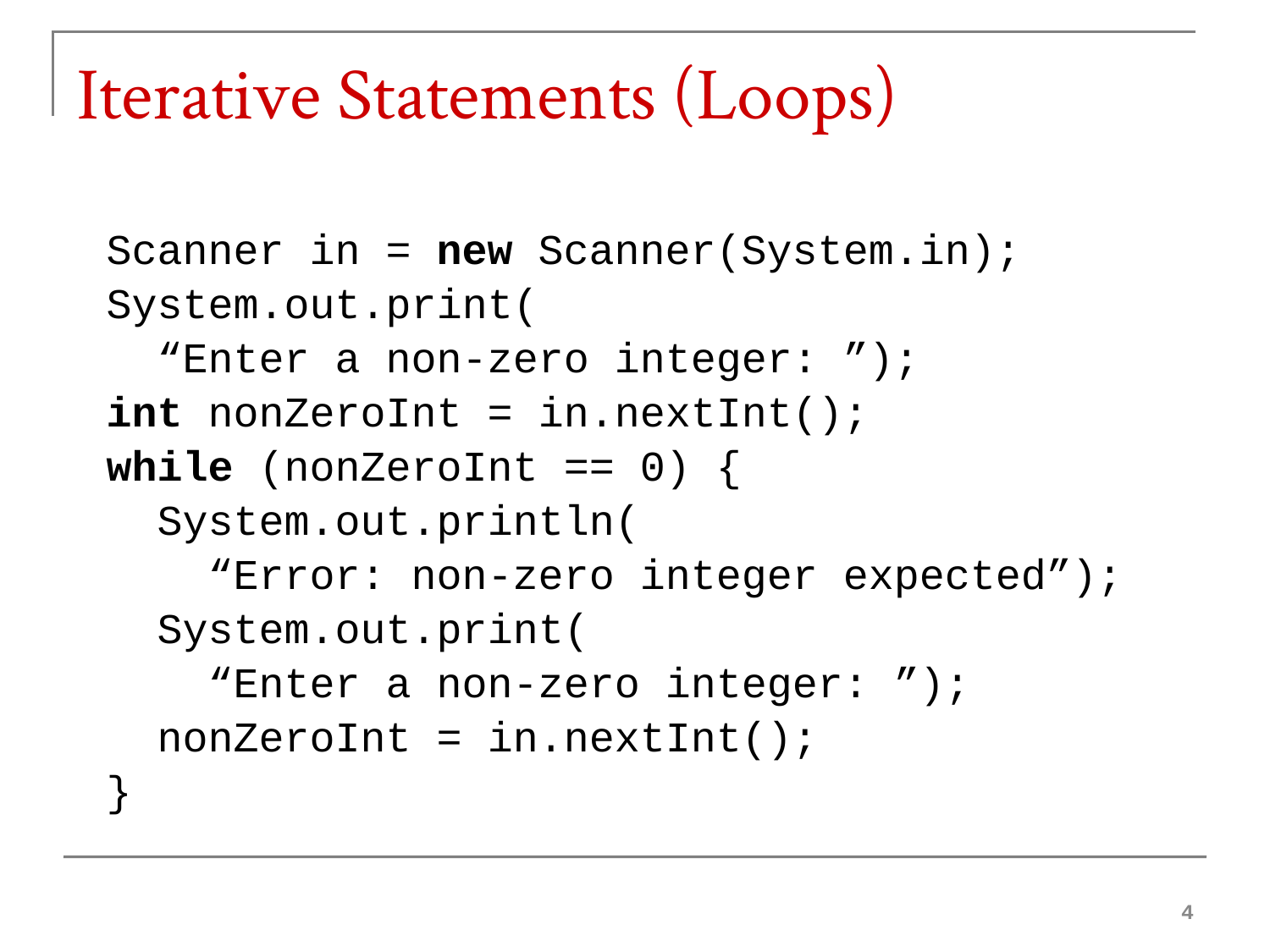

# Iterative Statements (Loops)
Scanner in = new Scanner(System.in);
System.out.print(
  “Enter a non-zero integer: ”);
int nonZeroInt = in.nextInt();
while (nonZeroInt == 0) {
  System.out.println(
    “Error: non-zero integer expected”);
  System.out.print(
    “Enter a non-zero integer: ”);
  nonZeroInt = in.nextInt();
}
4